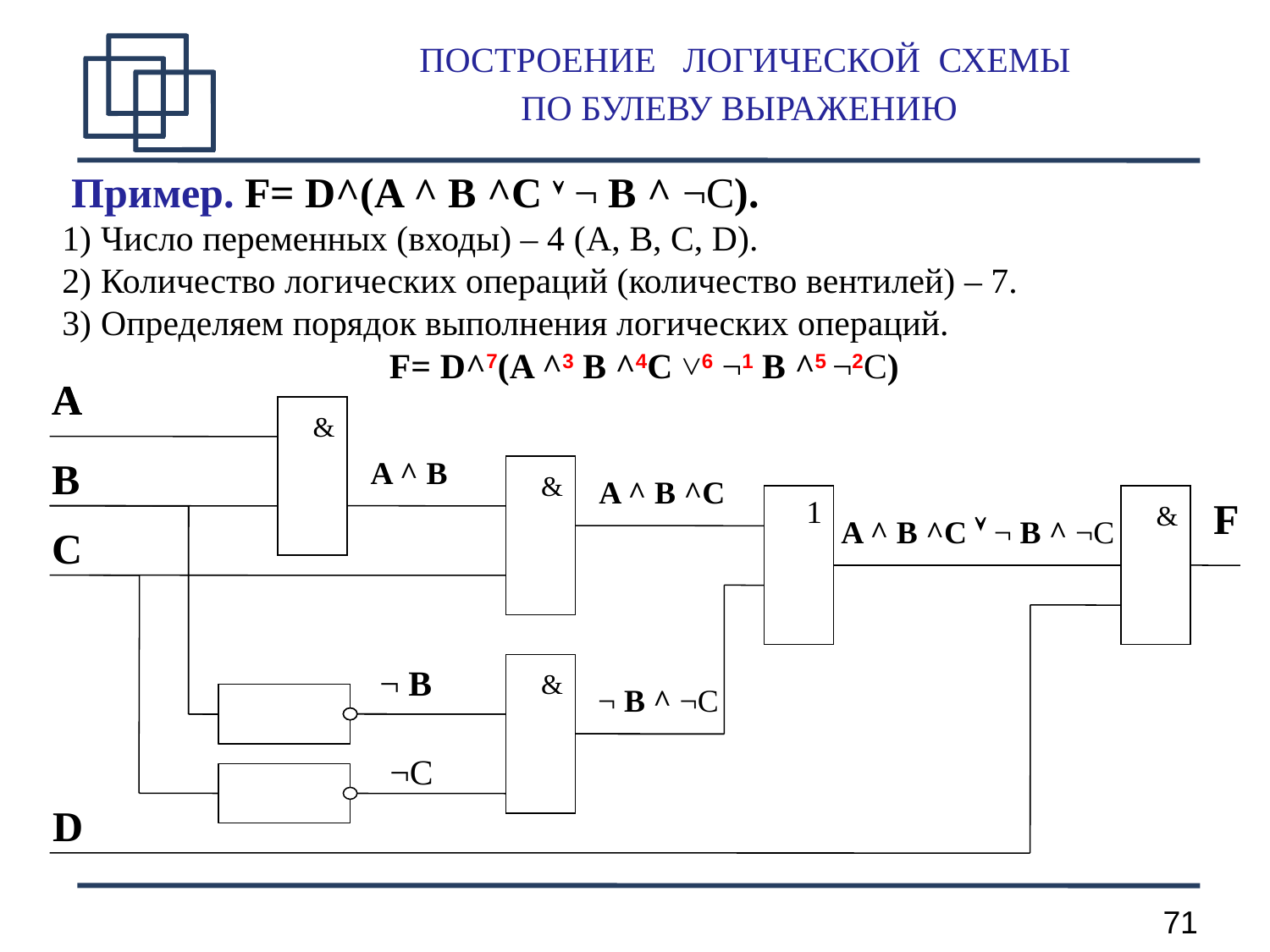

# ПОСТРОЕНИЕ   ЛОГИЧЕСКОЙ  СХЕМЫ ПО БУЛЕВУ ВЫРАЖЕНИЮ
 Пример. F= D^(A ^ B ^C ∨ ¬ B ^ ¬C).
 Число переменных (входы) – 4 (A, B, C, D).
 Количество логических операций (количество вентилей) – 7.
 Определяем порядок выполнения логических операций.

F= D^7(A ^3 B ^4C ˅6 ¬1 B ^5 ¬2C)
A
A
&

B
A ^ B
&

A ^ B ^C
&

1
F

A ^ B ^C ∨ ¬ B ^ ¬C
C

¬ B
&

¬ B ^ ¬C
¬C
D